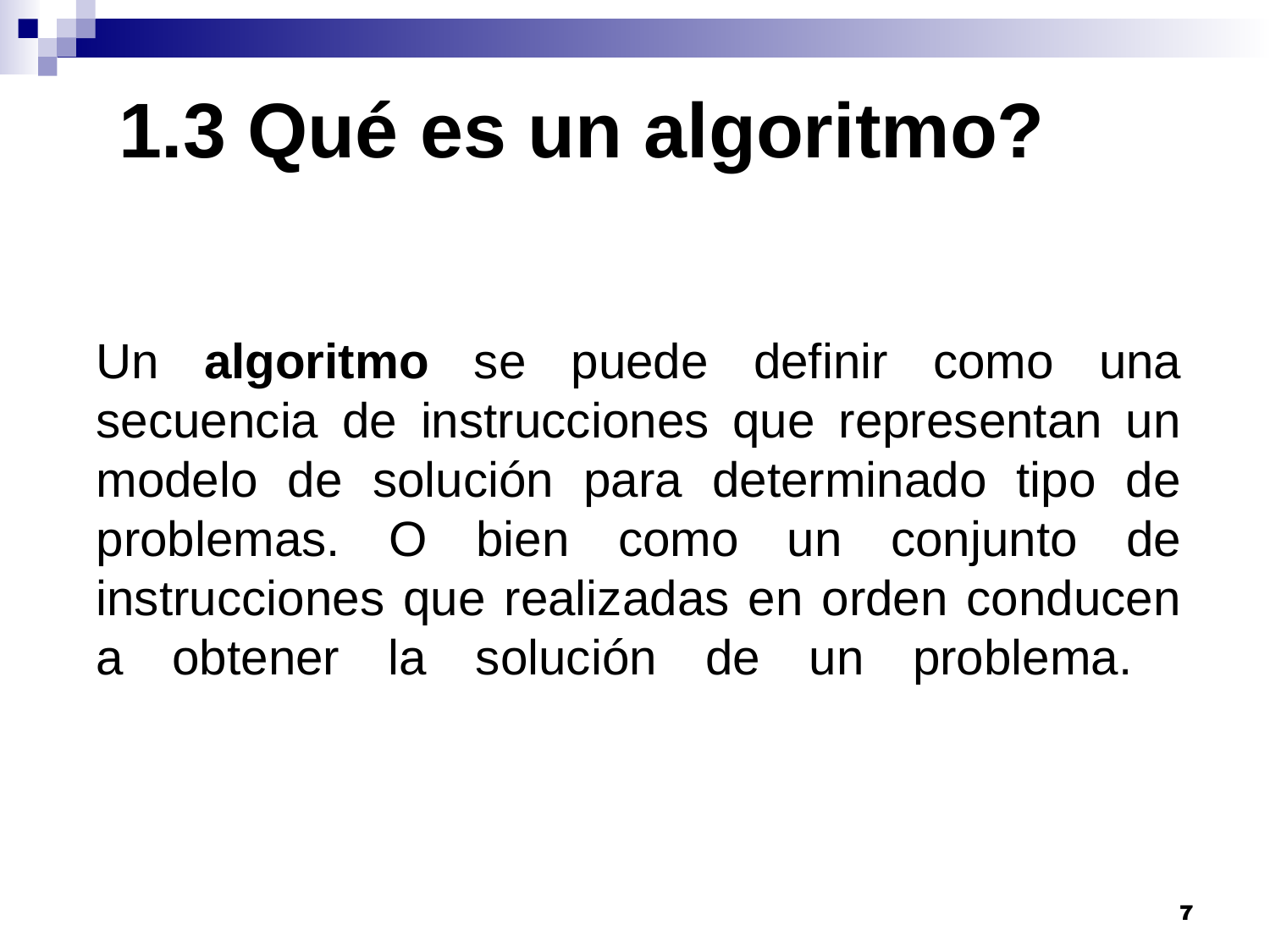

# 1.3 Qué es un algoritmo?
Un algoritmo se puede definir como una secuencia de instrucciones que representan un modelo de solución para determinado tipo de problemas. O bien como un conjunto de instrucciones que realizadas en orden conducen a obtener la solución de un problema.

7